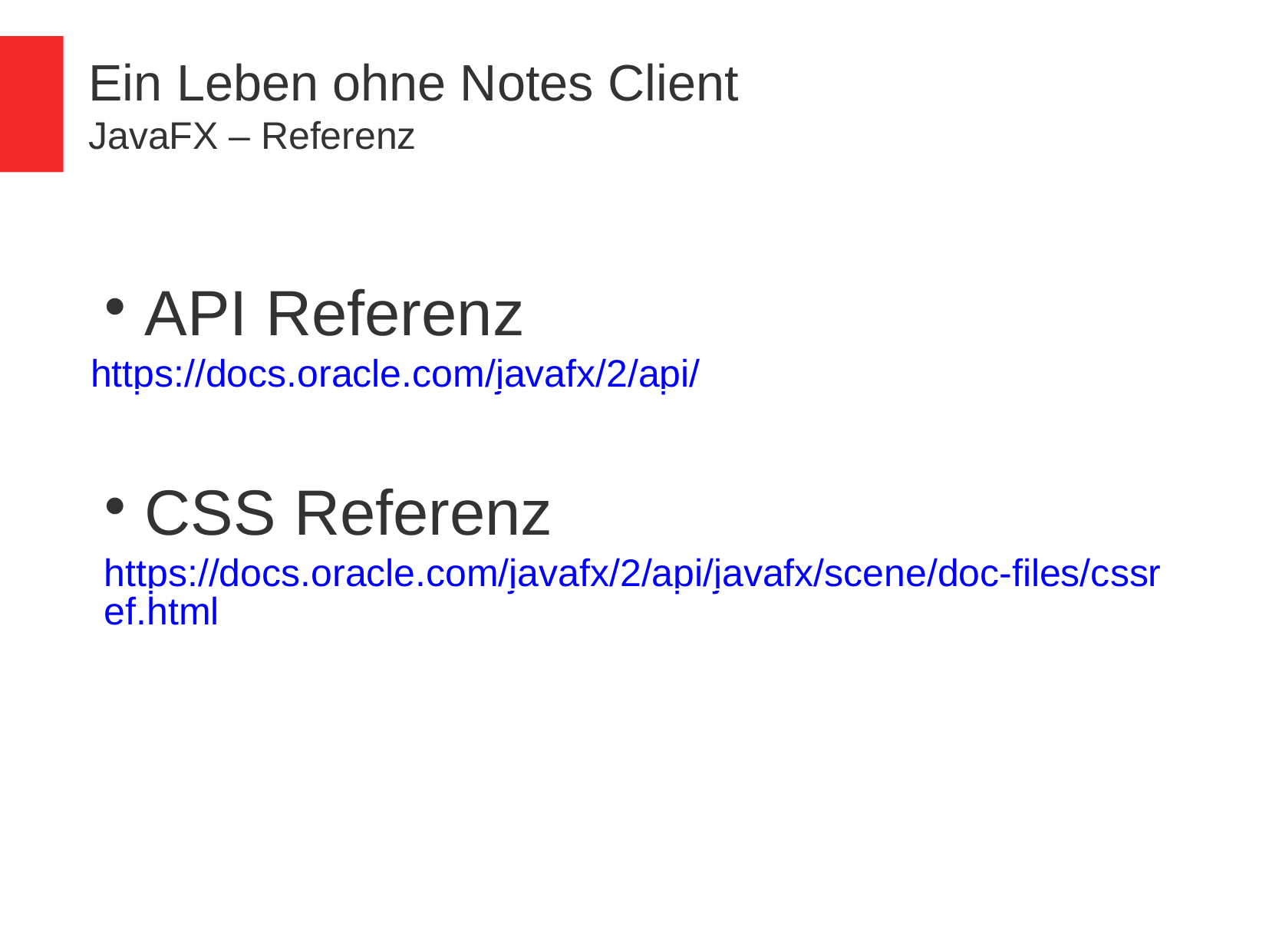

Ein Leben ohne Notes Client
JavaFX – Referenz
API Referenz
https://docs.oracle.com/javafx/2/api/

CSS Referenz
https://docs.oracle.com/javafx/2/api/javafx/scene/doc-files/cssref.html